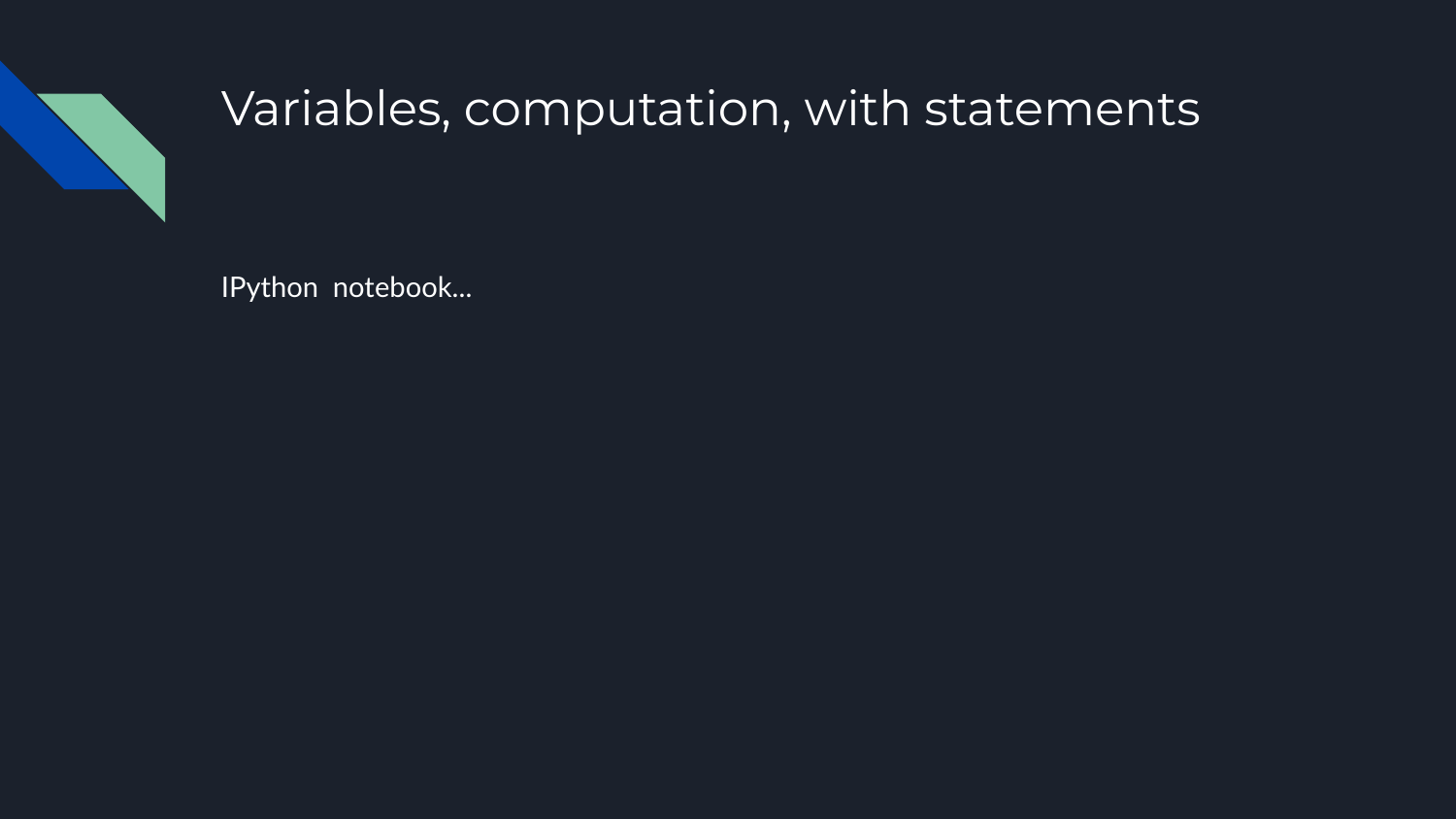

# Variables, computation, with statements
IPython  notebook...